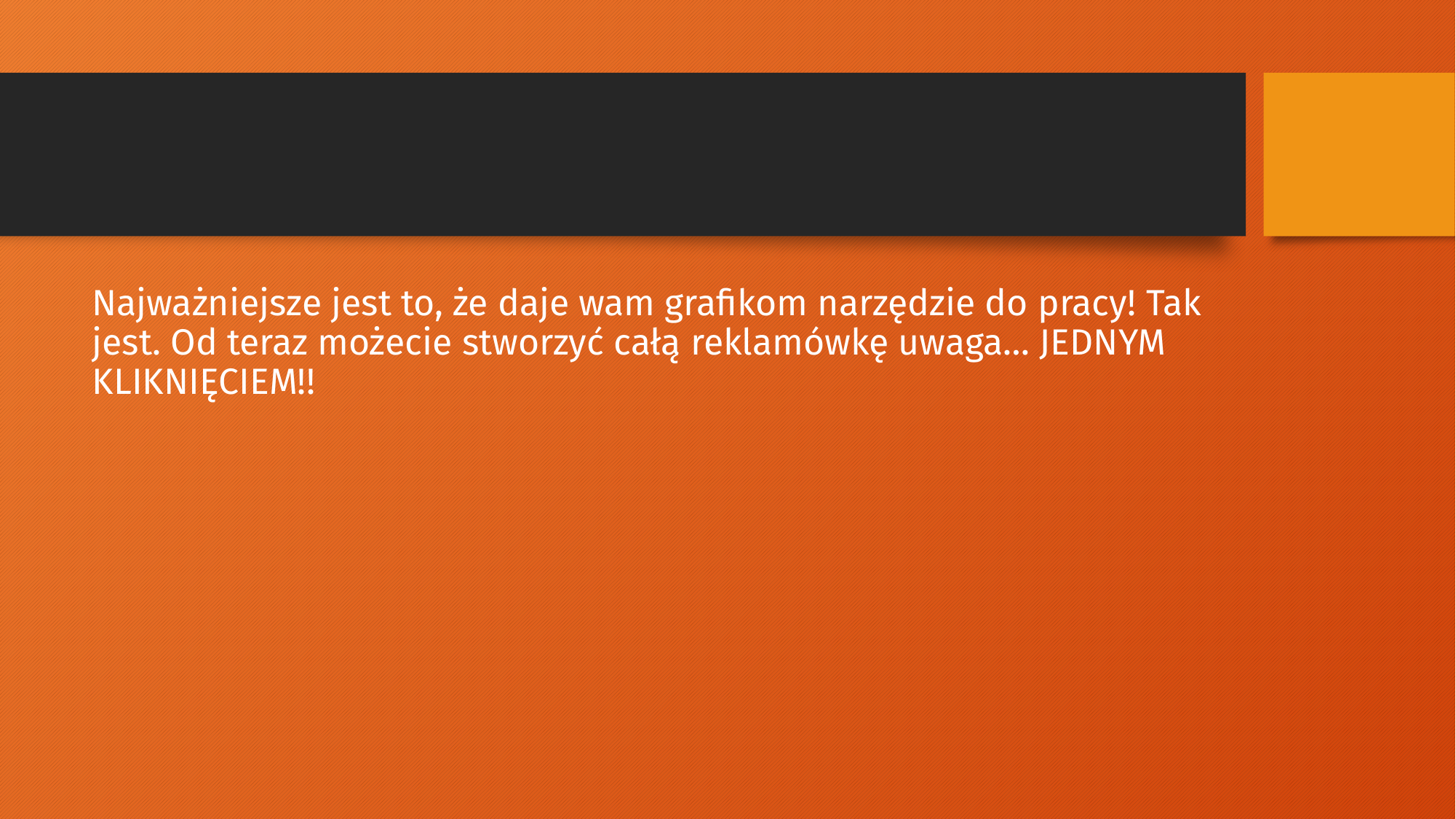

#
Najważniejsze jest to, że daje wam grafikom narzędzie do pracy! Tak jest. Od teraz możecie stworzyć całą reklamówkę uwaga… JEDNYM KLIKNIĘCIEM!!